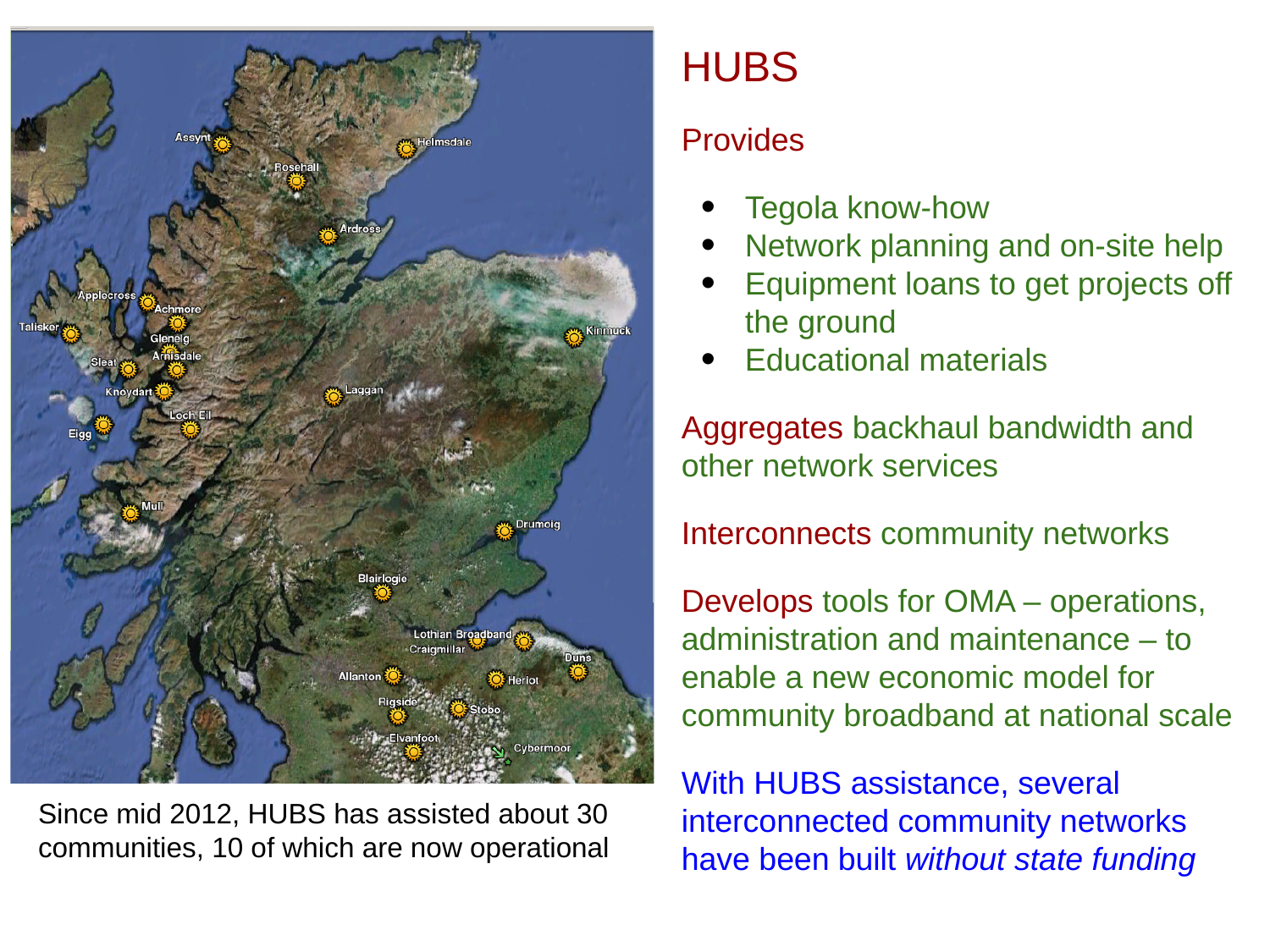

HUBS

Provides

Tegola know-how
Network planning and on-site help
Equipment loans to get projects off the ground
Educational materials

Aggregates backhaul bandwidth and other network services

Interconnects community networks

Develops tools for OMA – operations, administration and maintenance – to enable a new economic model for community broadband at national scale

With HUBS assistance, several interconnected community networks have been built without state funding

Since mid 2012, HUBS has assisted about 30 communities, 10 of which are now operational